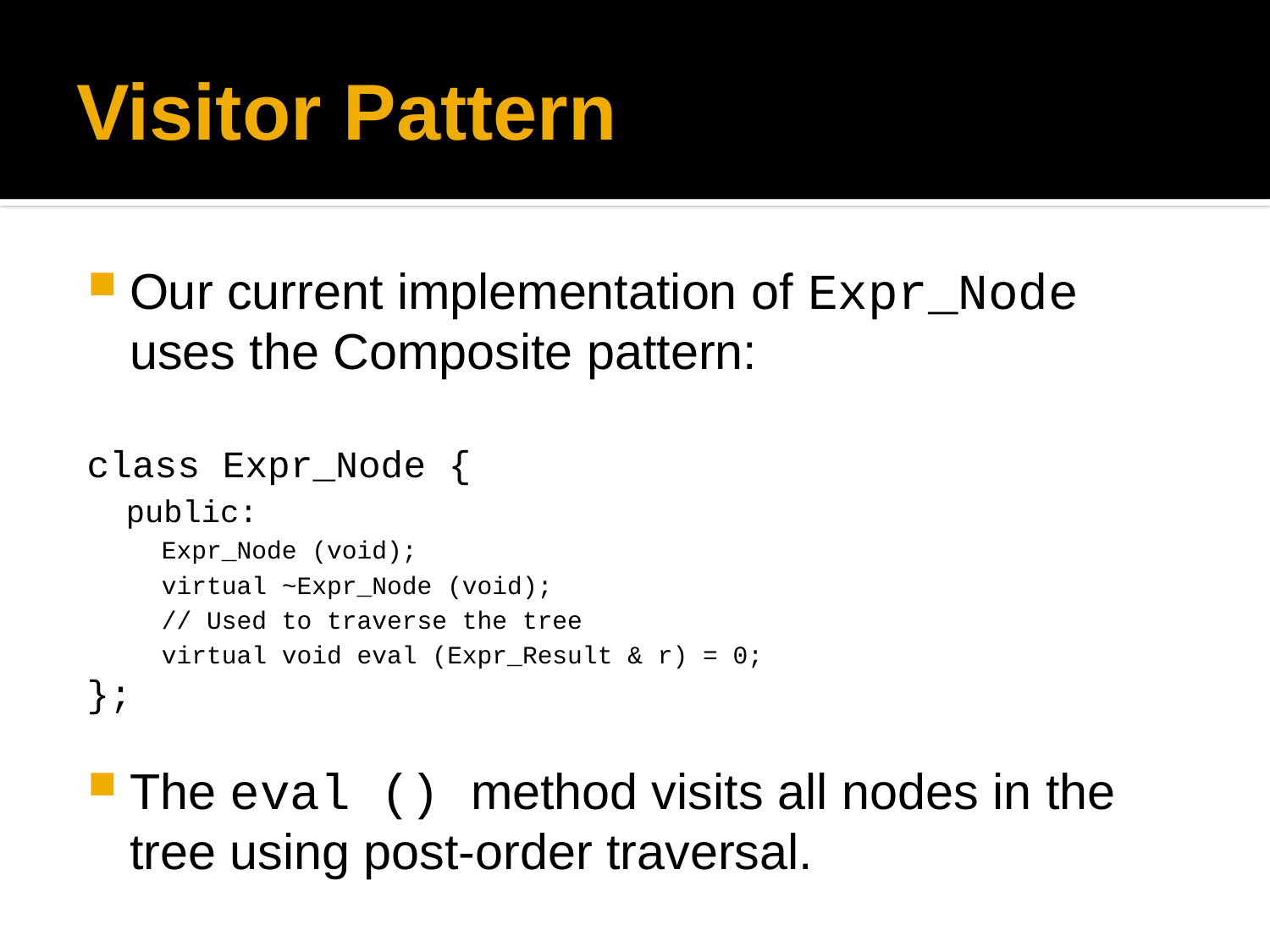

# Visitor Pattern
Our current implementation of Expr_Node uses the Composite pattern:

class Expr_Node {
public:
Expr_Node (void);
virtual ~Expr_Node (void);
// Used to traverse the tree
virtual void eval (Expr_Result & r) = 0;
};

The eval () method visits all nodes in the tree using post-order traversal.